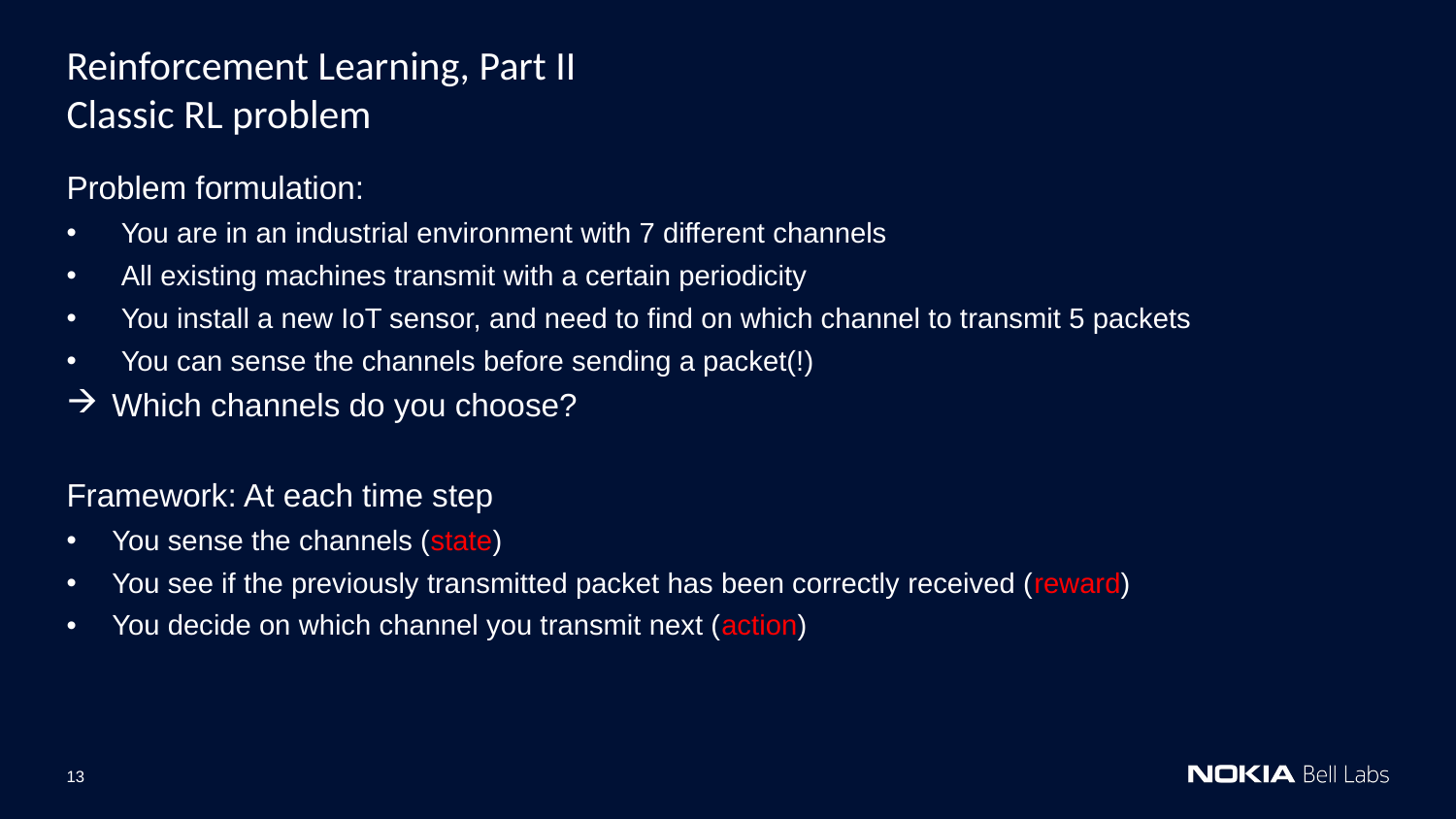

Reinforcement Learning, Part II
Classic RL problem
Problem formulation:
You are in an industrial environment with 7 different channels
All existing machines transmit with a certain periodicity
You install a new IoT sensor, and need to find on which channel to transmit 5 packets
You can sense the channels before sending a packet(!)
Which channels do you choose?

Framework: At each time step
You sense the channels (state)
You see if the previously transmitted packet has been correctly received (reward)
You decide on which channel you transmit next (action)